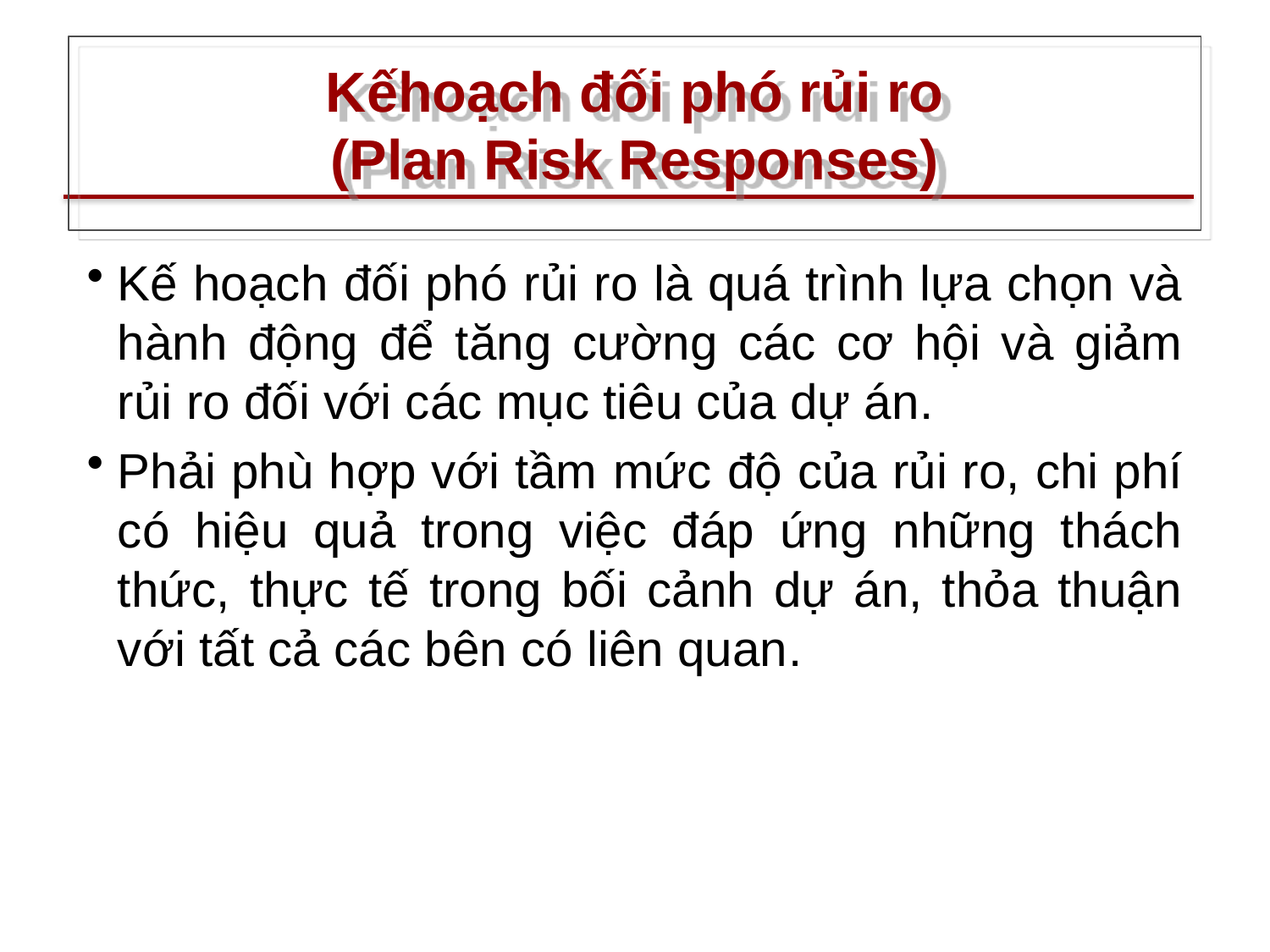

# Kếhoạch đối phó rủi ro (Plan Risk Responses)
Kế hoạch đối phó rủi ro là quá trình lựa chọn và hành động để tăng cường các cơ hội và giảm rủi ro đối với các mục tiêu của dự án.
Phải phù hợp với tầm mức độ của rủi ro, chi phí có hiệu quả trong việc đáp ứng những thách thức, thực tế trong bối cảnh dự án, thỏa thuận với tất cả các bên có liên quan.